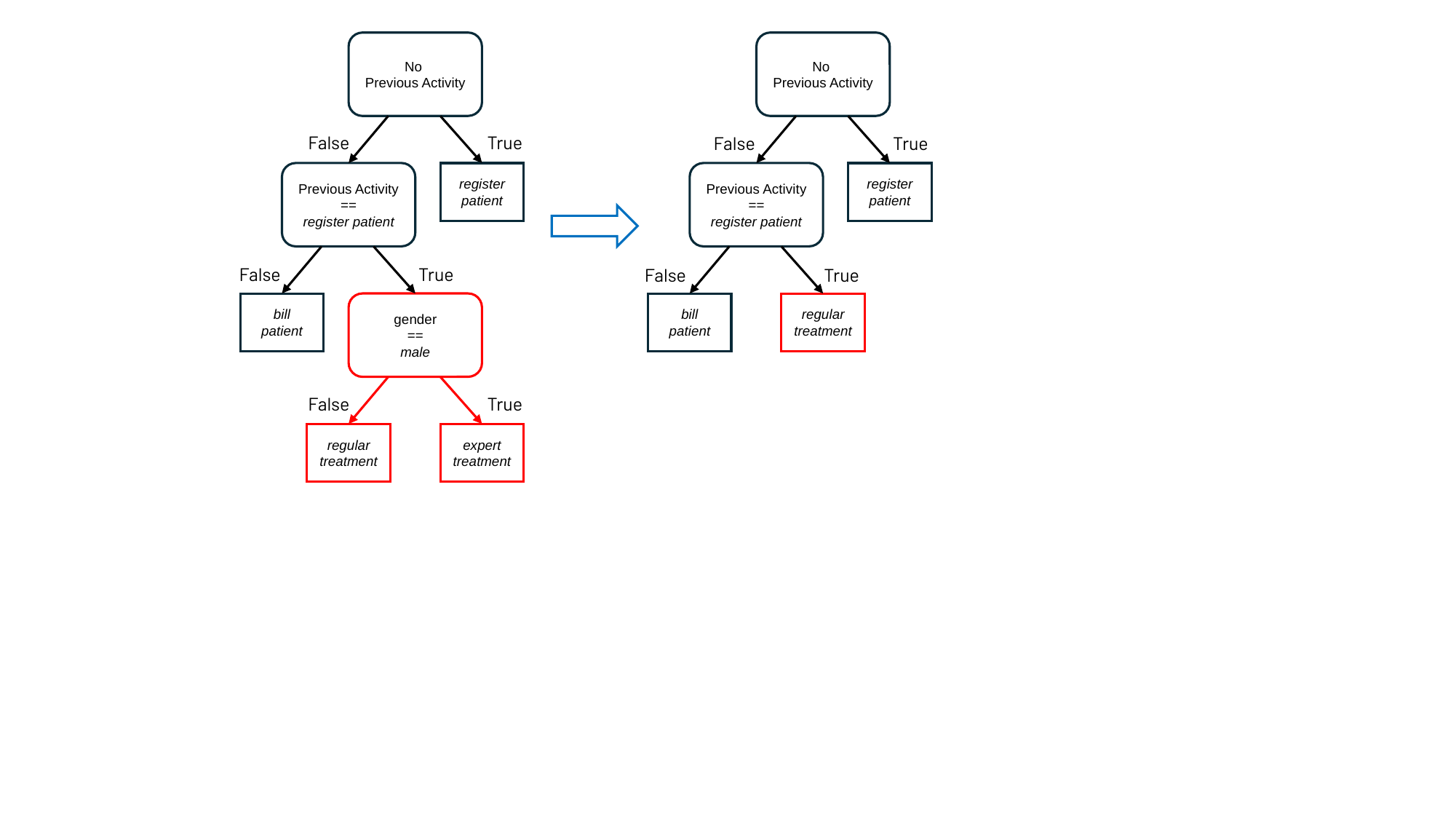

No
Previous Activity
No
Previous Activity
False
True
False
True
Previous Activity
==
register patient
register patient
Previous Activity
==
register patient
register patient

False
True
False
True
bill patient
gender
==
male
bill patient
regular treatment
False
True
regular treatment
expert treatment